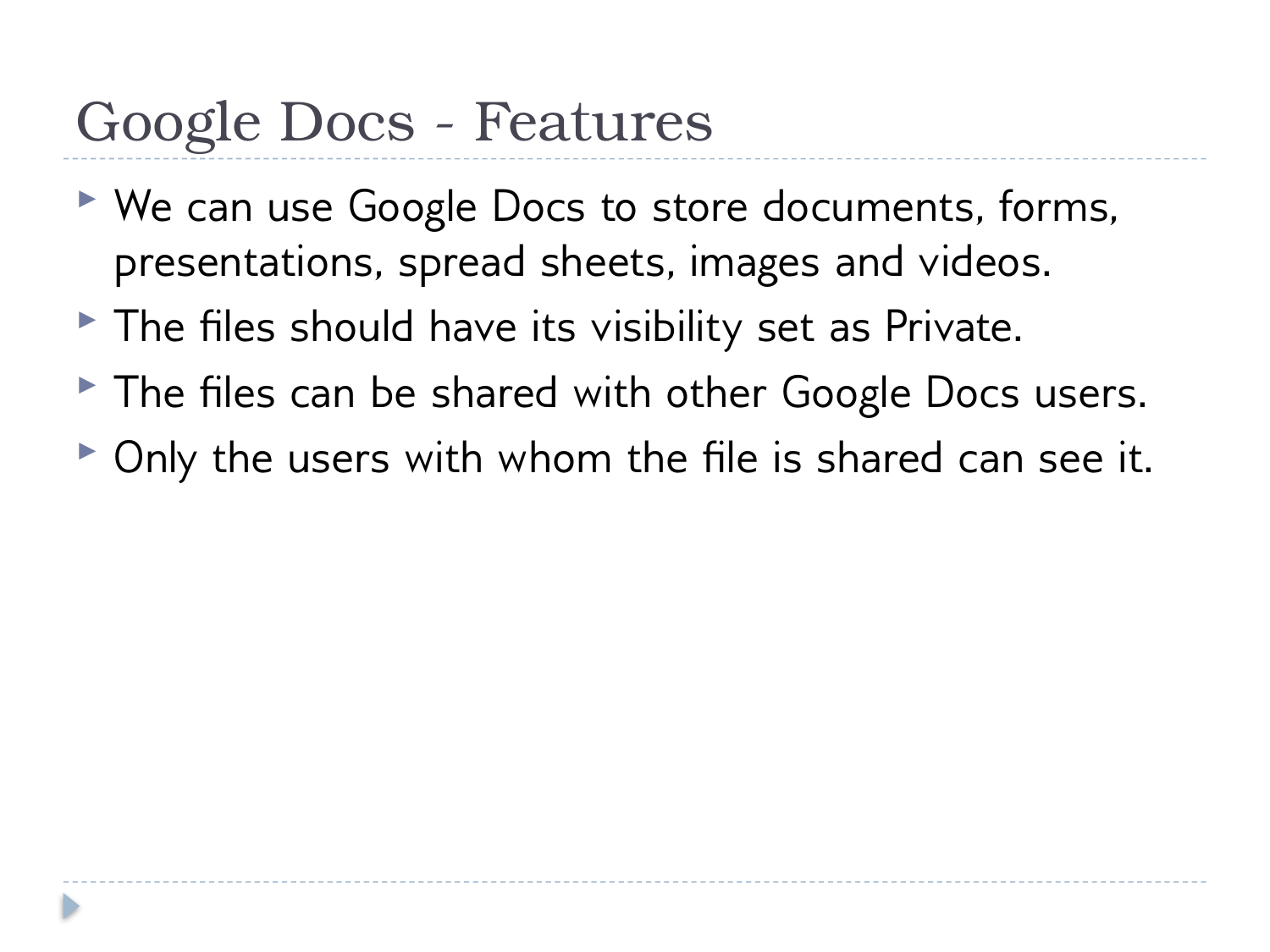

# Google Docs - Features
We can use Google Docs to store documents, forms, presentations, spread sheets, images and videos.
The files should have its visibility set as Private.
The files can be shared with other Google Docs users.
Only the users with whom the file is shared can see it.